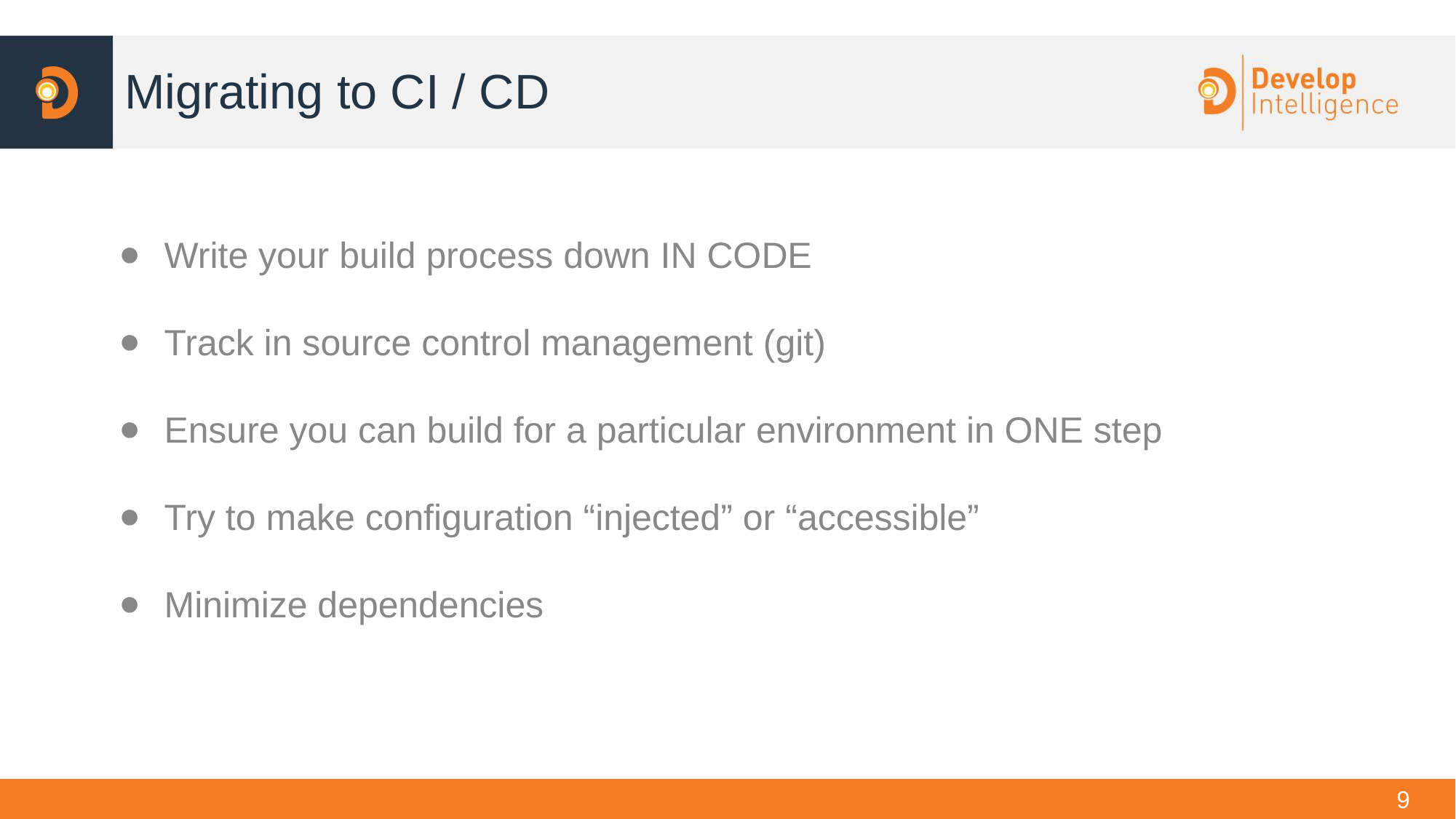

Migrating to CI / CD
Write your build process down IN CODE
Track in source control management (git)
Ensure you can build for a particular environment in ONE step
Try to make configuration “injected” or “accessible”
Minimize dependencies
9